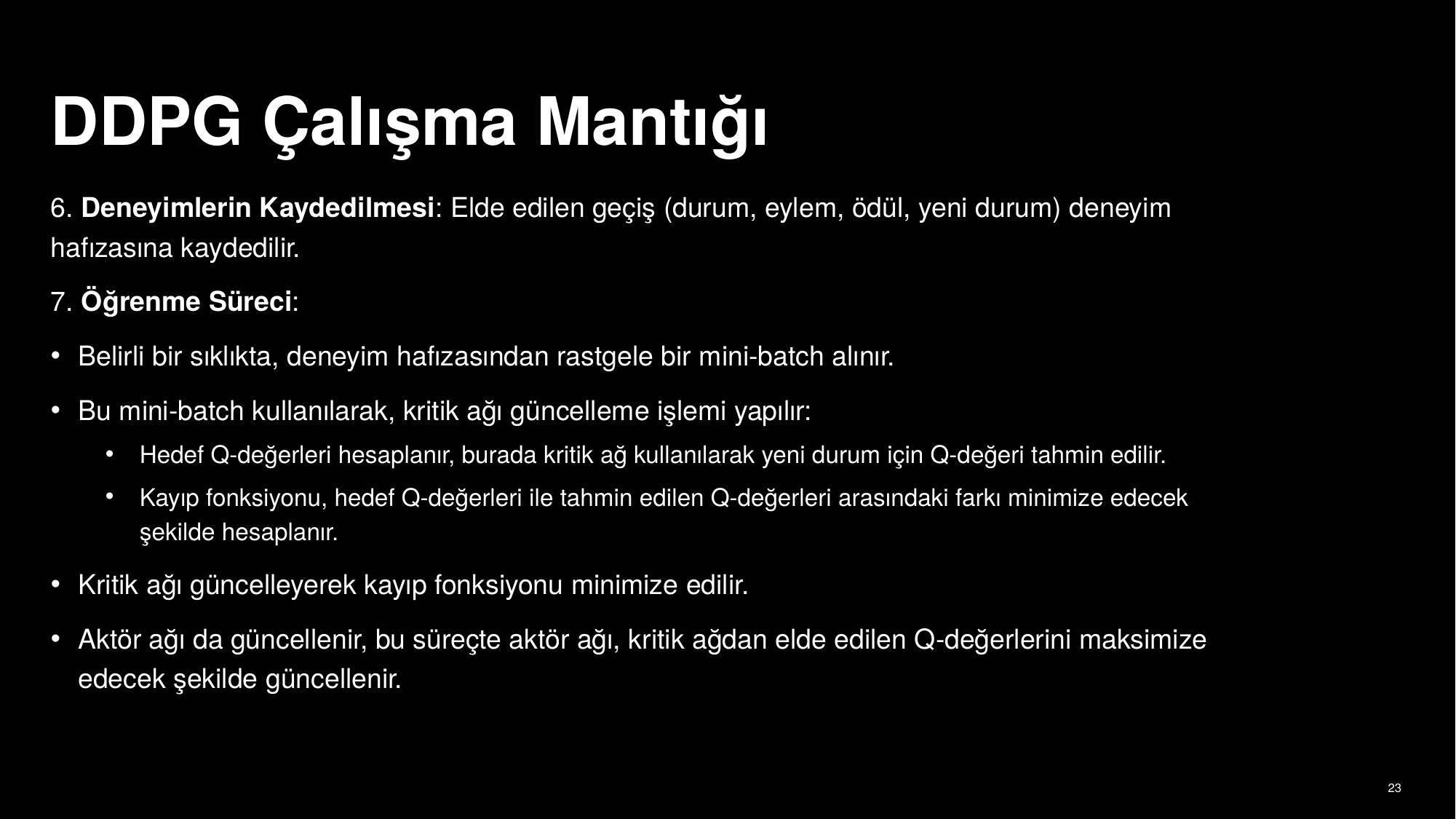

# DDPG Çalışma Mantığı
6. Deneyimlerin Kaydedilmesi: Elde edilen geçiş (durum, eylem, ödül, yeni durum) deneyim hafızasına kaydedilir.
7. Öğrenme Süreci:
Belirli bir sıklıkta, deneyim hafızasından rastgele bir mini-batch alınır.
Bu mini-batch kullanılarak, kritik ağı güncelleme işlemi yapılır:
Hedef Q-değerleri hesaplanır, burada kritik ağ kullanılarak yeni durum için Q-değeri tahmin edilir.
Kayıp fonksiyonu, hedef Q-değerleri ile tahmin edilen Q-değerleri arasındaki farkı minimize edecek şekilde hesaplanır.
Kritik ağı güncelleyerek kayıp fonksiyonu minimize edilir.
Aktör ağı da güncellenir, bu süreçte aktör ağı, kritik ağdan elde edilen Q-değerlerini maksimize edecek şekilde güncellenir.

23